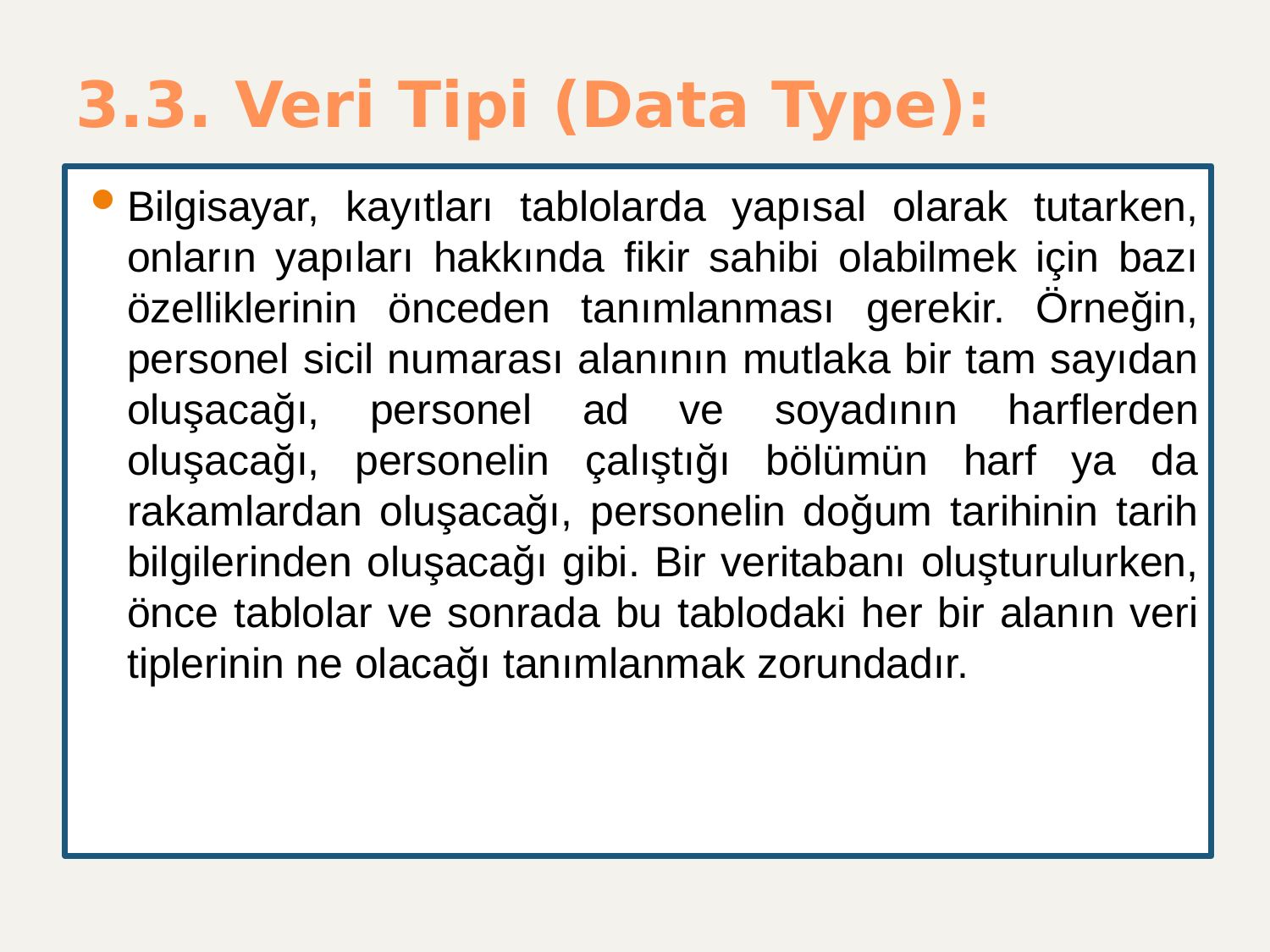

# 3.3. Veri Tipi (Data Type):
Bilgisayar, kayıtları tablolarda yapısal olarak tutarken, onların yapıları hakkında fikir sahibi olabilmek için bazı özelliklerinin önceden tanımlanması gerekir. Örneğin, personel sicil numarası alanının mutlaka bir tam sayıdan oluşacağı, personel ad ve soyadının harflerden oluşacağı, personelin çalıştığı bölümün harf ya da rakamlardan oluşacağı, personelin doğum tarihinin tarih bilgilerinden oluşacağı gibi. Bir veritabanı oluşturulurken, önce tablolar ve sonrada bu tablodaki her bir alanın veri tiplerinin ne olacağı tanımlanmak zorundadır.